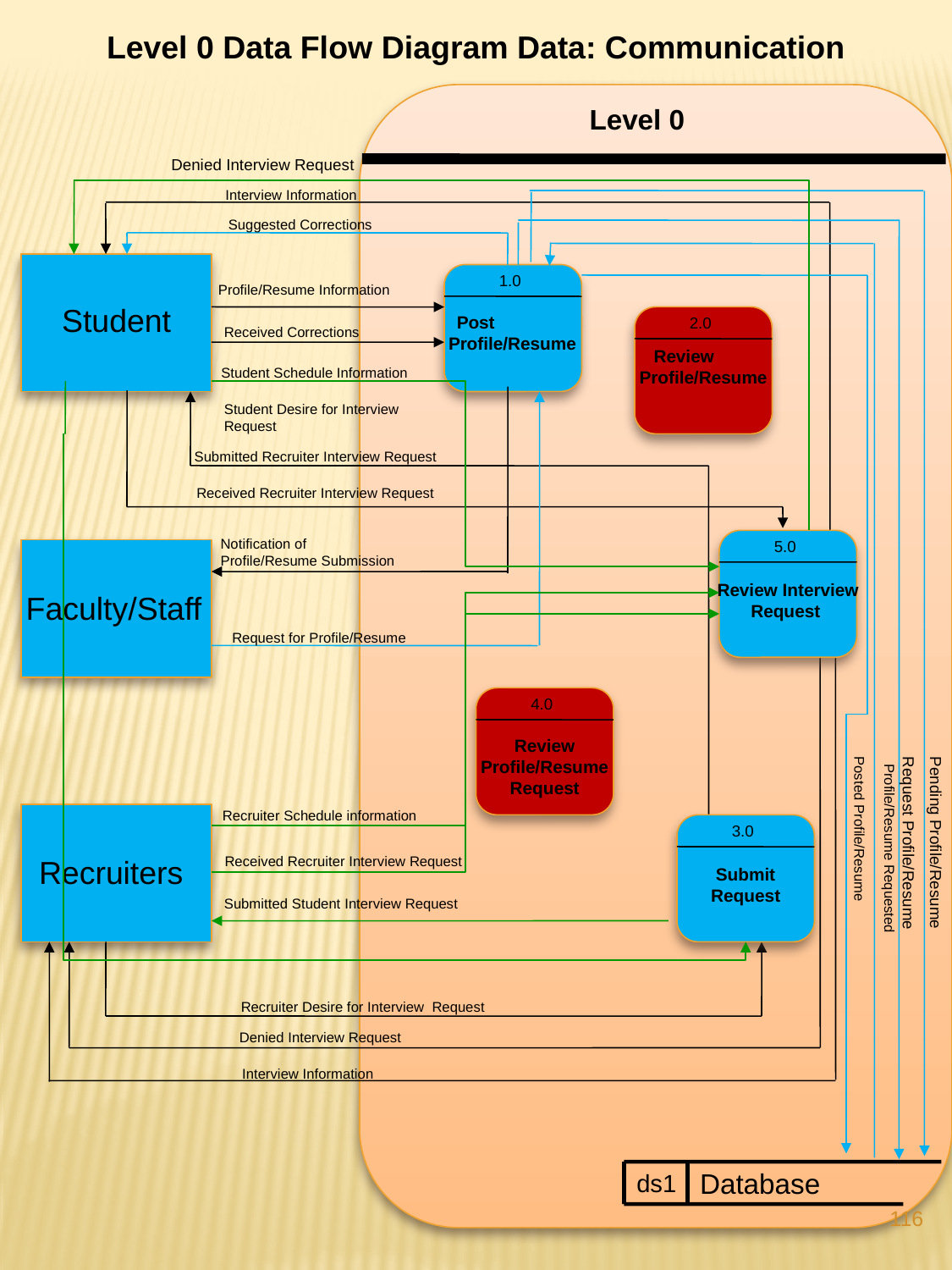

Level 0 Data Flow Diagram Data: Communication

Level 0
Denied Interview Request

Interview Information

Suggested Corrections

1.0
Profile/Resume Information

Student

Post                Profile/Resume

2.0
Received Corrections
Review         Profile/Resume

Student Schedule Information

Student Desire for Interview Request
Submitted Recruiter Interview Request

Received Recruiter Interview Request

Notification of Profile/Resume Submission
5.0

Review Interview Request
Faculty/Staff
Request for Profile/Resume

4.0

Review Profile/Resume Request
Profile/Resume Requested
Recruiter Schedule information

3.0
Posted Profile/Resume
Received Recruiter Interview Request
Recruiters

Request Profile/Resume
Submit Request
Pending Profile/Resume
Submitted Student Interview Request

Recruiter Desire for Interview  Request

Denied Interview Request

Interview Information

Database

ds1

116